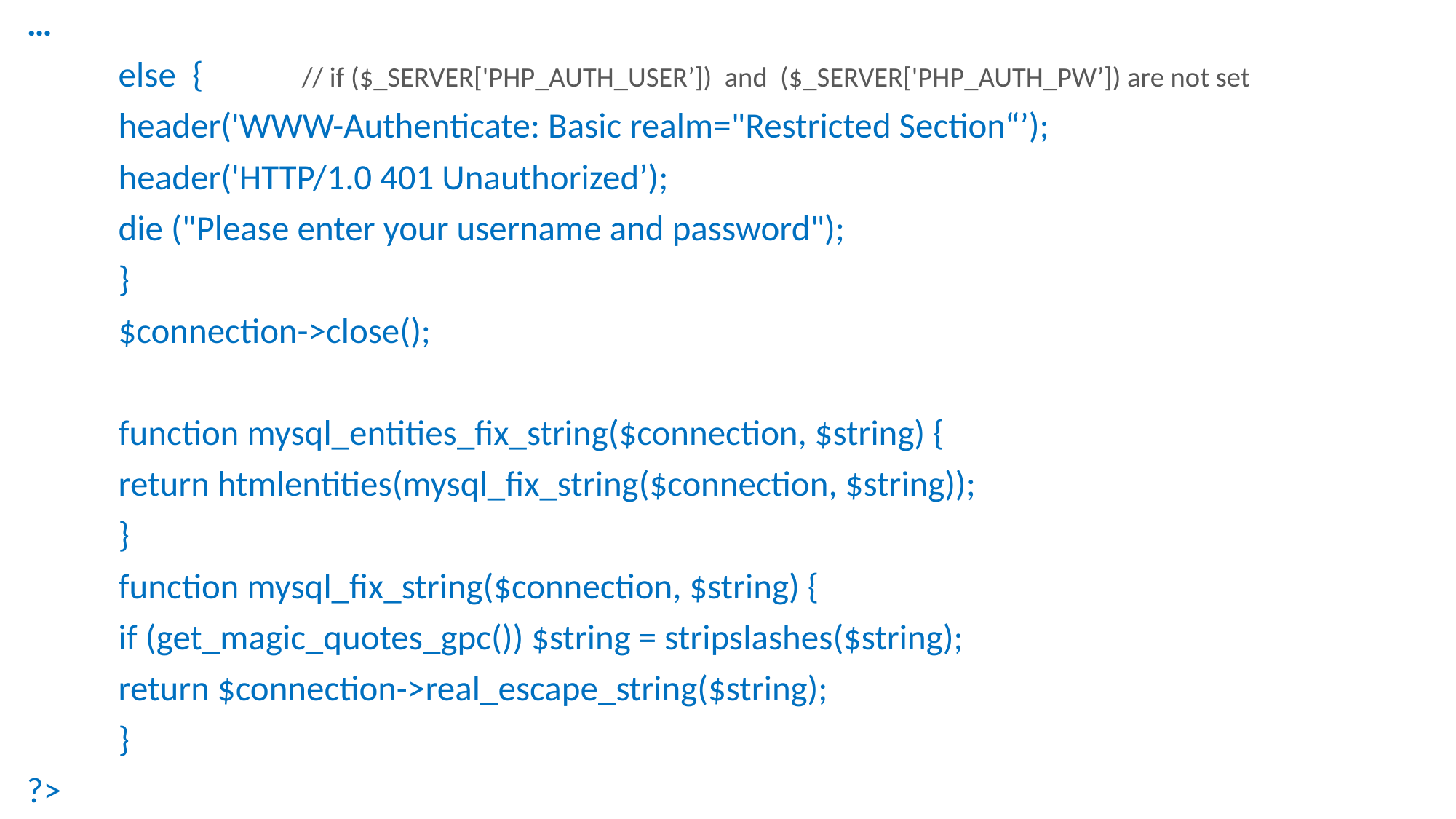

…
	else  { 	// if ($_SERVER['PHP_AUTH_USER’])  and  ($_SERVER['PHP_AUTH_PW’]) are not set
		header('WWW-Authenticate: Basic realm="Restricted Section“’);
		header('HTTP/1.0 401 Unauthorized’);
		die ("Please enter your username and password");
	}
	$connection->close();

	function mysql_entities_fix_string($connection, $string) {
		return htmlentities(mysql_fix_string($connection, $string));
	}
	function mysql_fix_string($connection, $string) {
		if (get_magic_quotes_gpc()) $string = stripslashes($string);
			return $connection->real_escape_string($string);
	}
?>